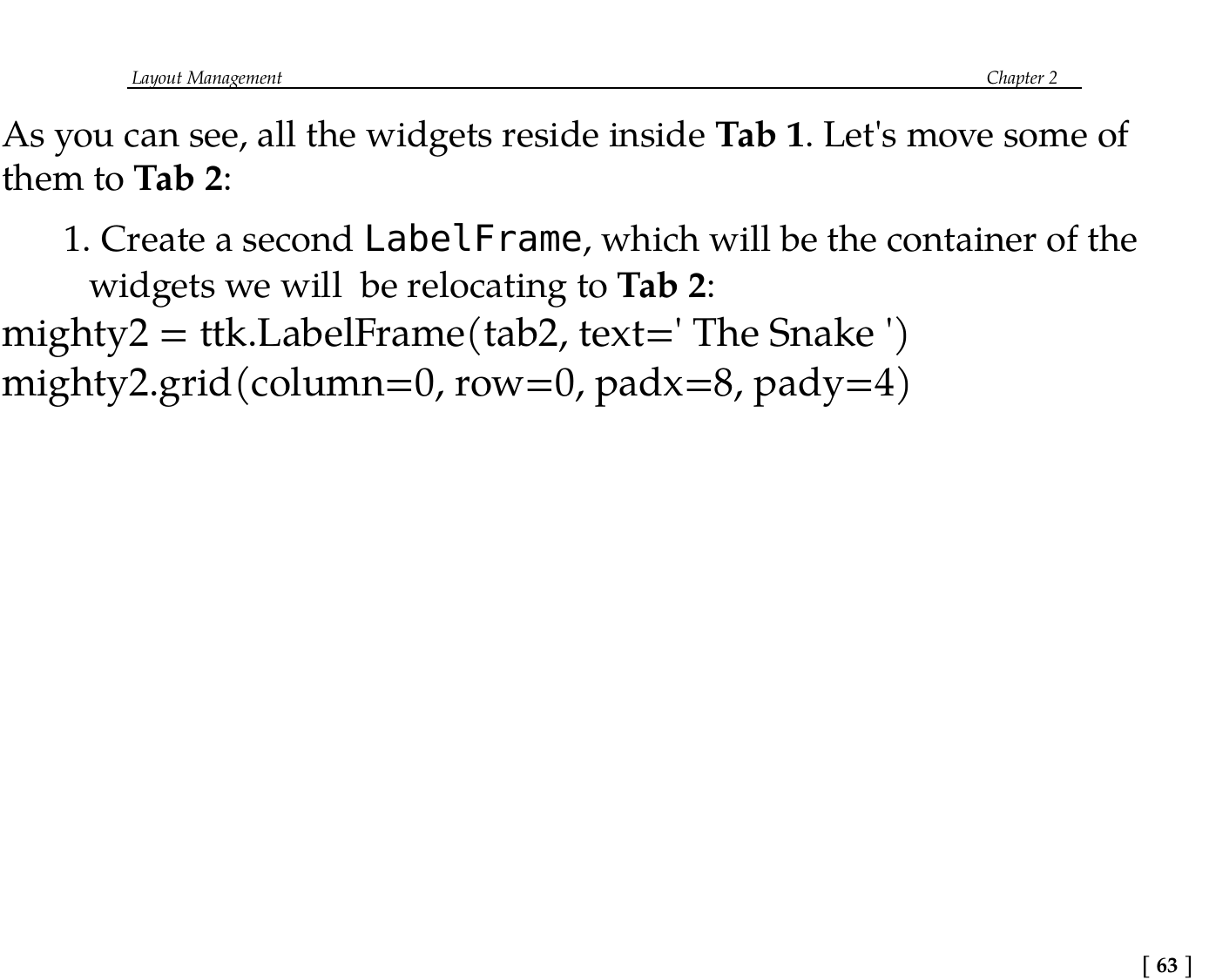

Layout Management
Chapter 2

As you can see, all the widgets reside inside Tab 1. Let's move some of them to Tab 2:
1. Create a second LabelFrame, which will be the container of the widgets we will  be relocating to Tab 2:
	mighty2 = ttk.LabelFrame(tab2, text=' The Snake ')
	mighty2.grid(column=0, row=0, padx=8, pady=4)
[ 63 ]